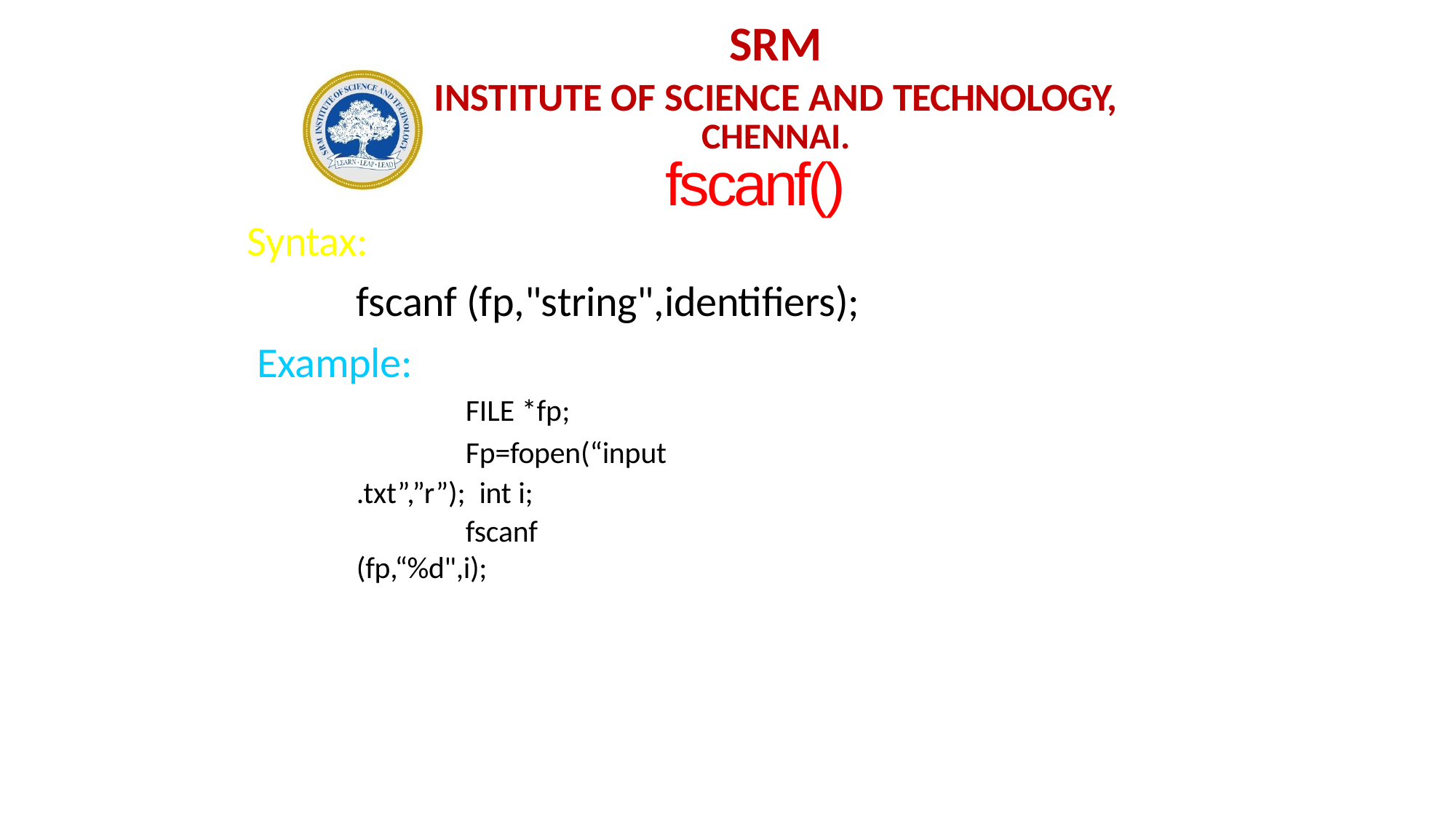

# SRM

INSTITUTE OF SCIENCE AND TECHNOLOGY,
CHENNAI.
fscanf()
Syntax:
fscanf (fp,"string",identifiers);  Example:
FILE *fp;
Fp=fopen(“input.txt”,”r”);  int i;
fscanf (fp,“%d",i);